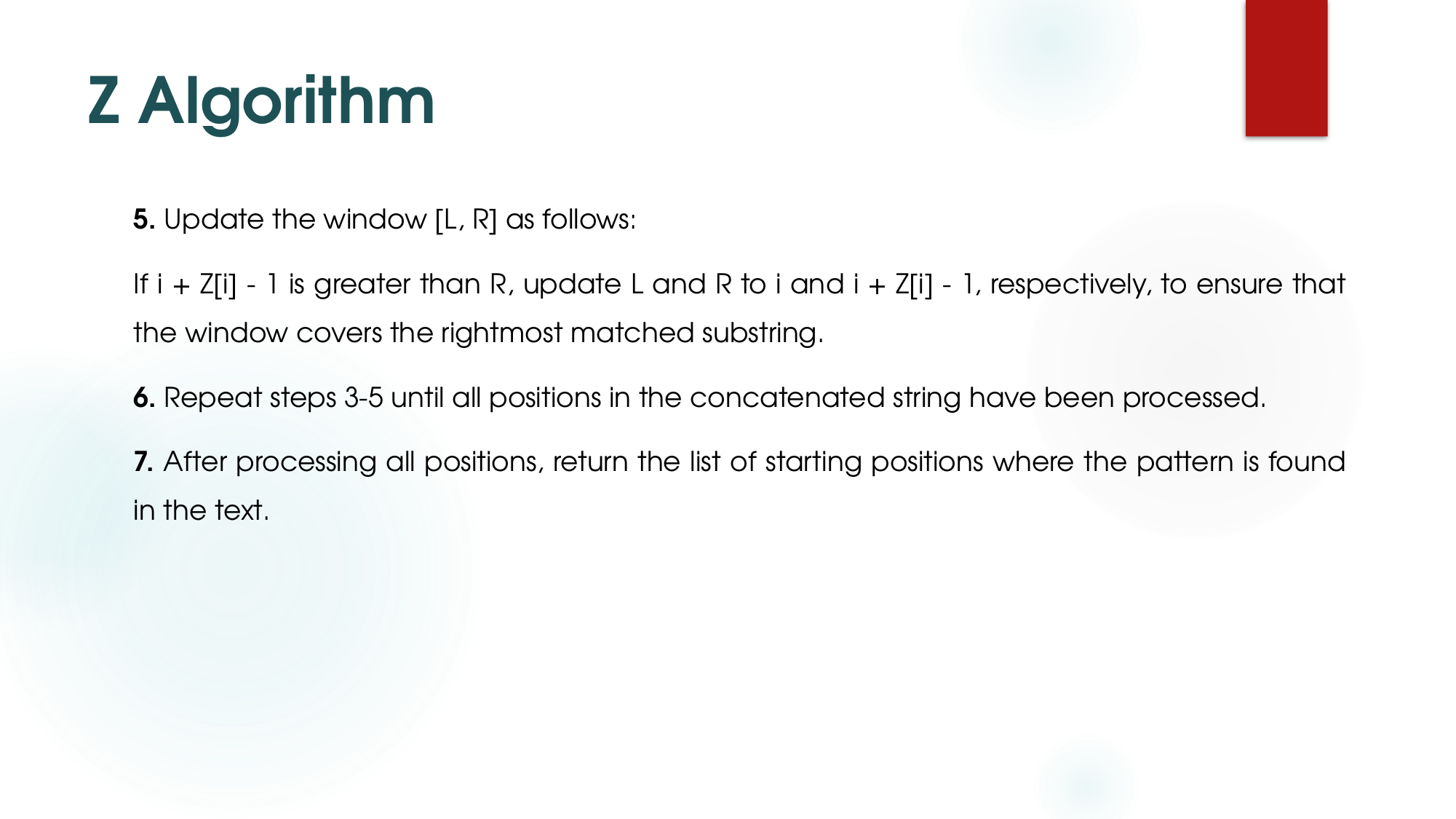

# Z Algorithm
5. Update the window [L, R] as follows:
If i + Z[i] - 1 is greater than R, update L and R to i and i + Z[i] - 1, respectively, to ensure that the window covers the rightmost matched substring.
6. Repeat steps 3-5 until all positions in the concatenated string have been processed.
7. After processing all positions, return the list of starting positions where the pattern is found in the text.